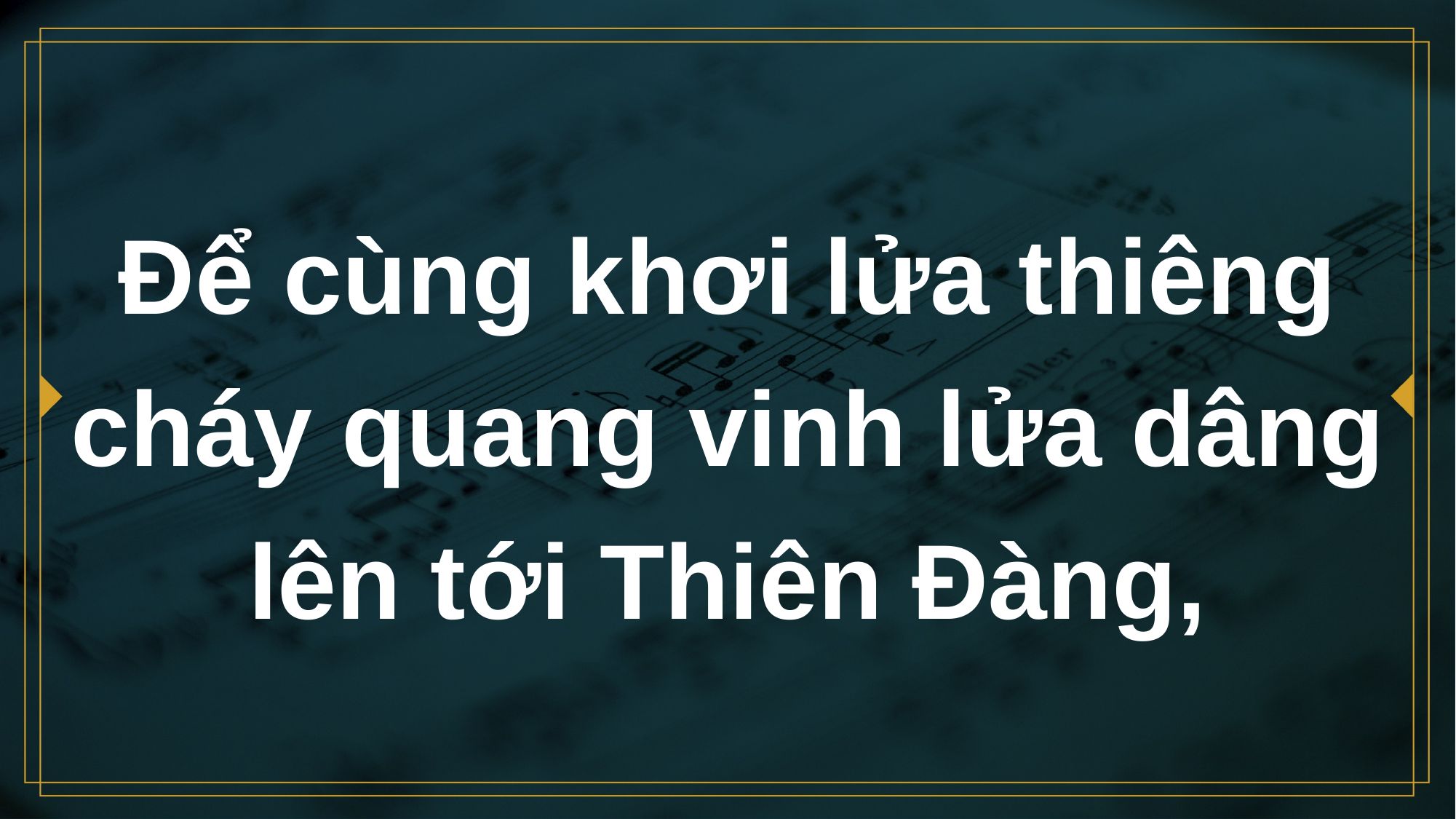

# Để cùng khơi lửa thiêng cháy quang vinh lửa dâng lên tới Thiên Đàng,